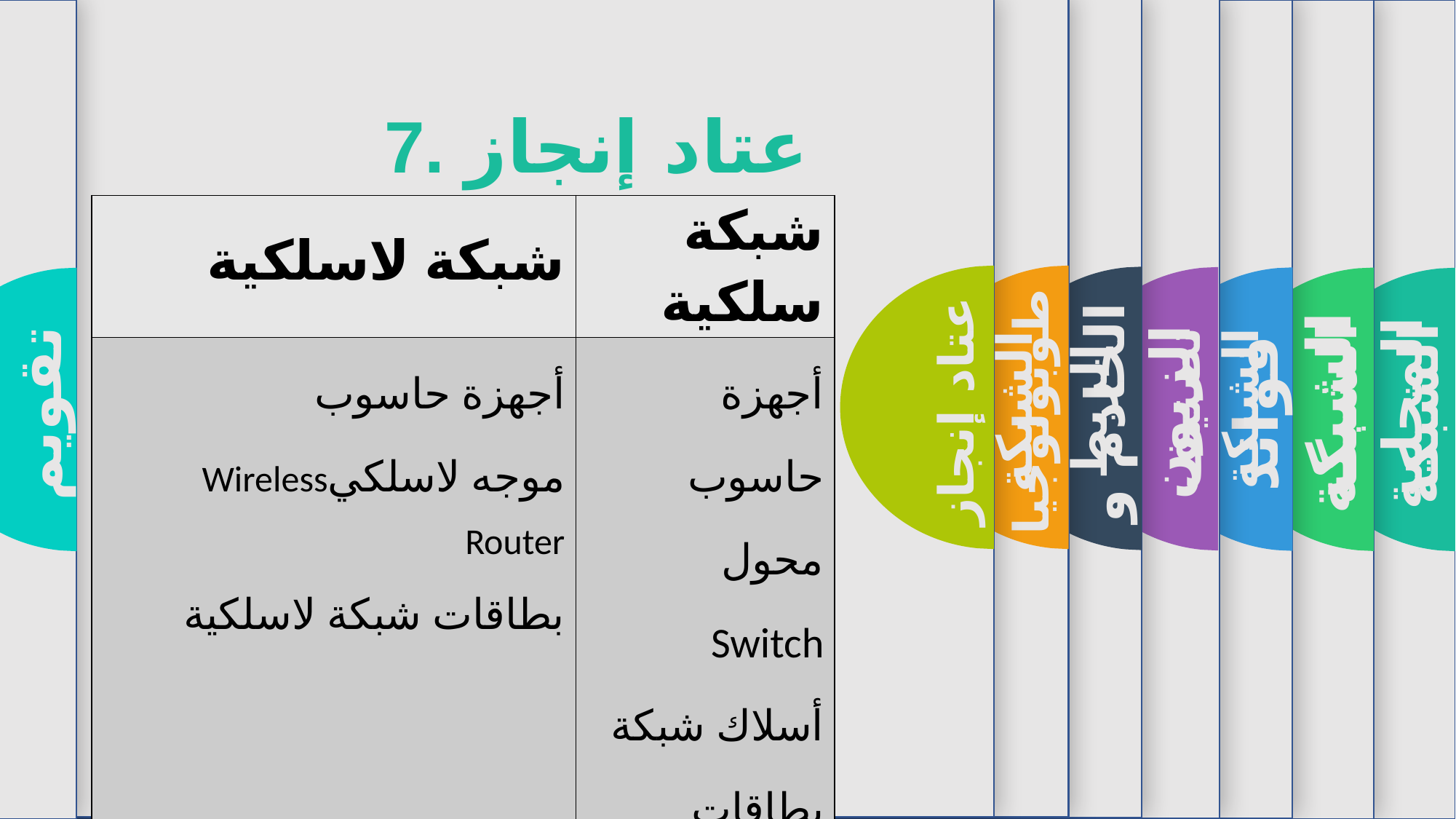

تقويم

الشبكة

عتاد إنجاز الشبكة

طوبولوجيا الربط

الخادم و الزبون

تصنيف الشبكة

فوائد الشبكة

الشبكة المحلية
7. عتاد إنجاز الشبكة المحلية.
| شبكة لاسلكية | شبكة سلكية |
| --- | --- |
| أجهزة حاسوب موجه لاسلكيWireless Router بطاقات شبكة لاسلكية | أجهزة حاسوب محول Switch أسلاك شبكة بطاقات شبكة |